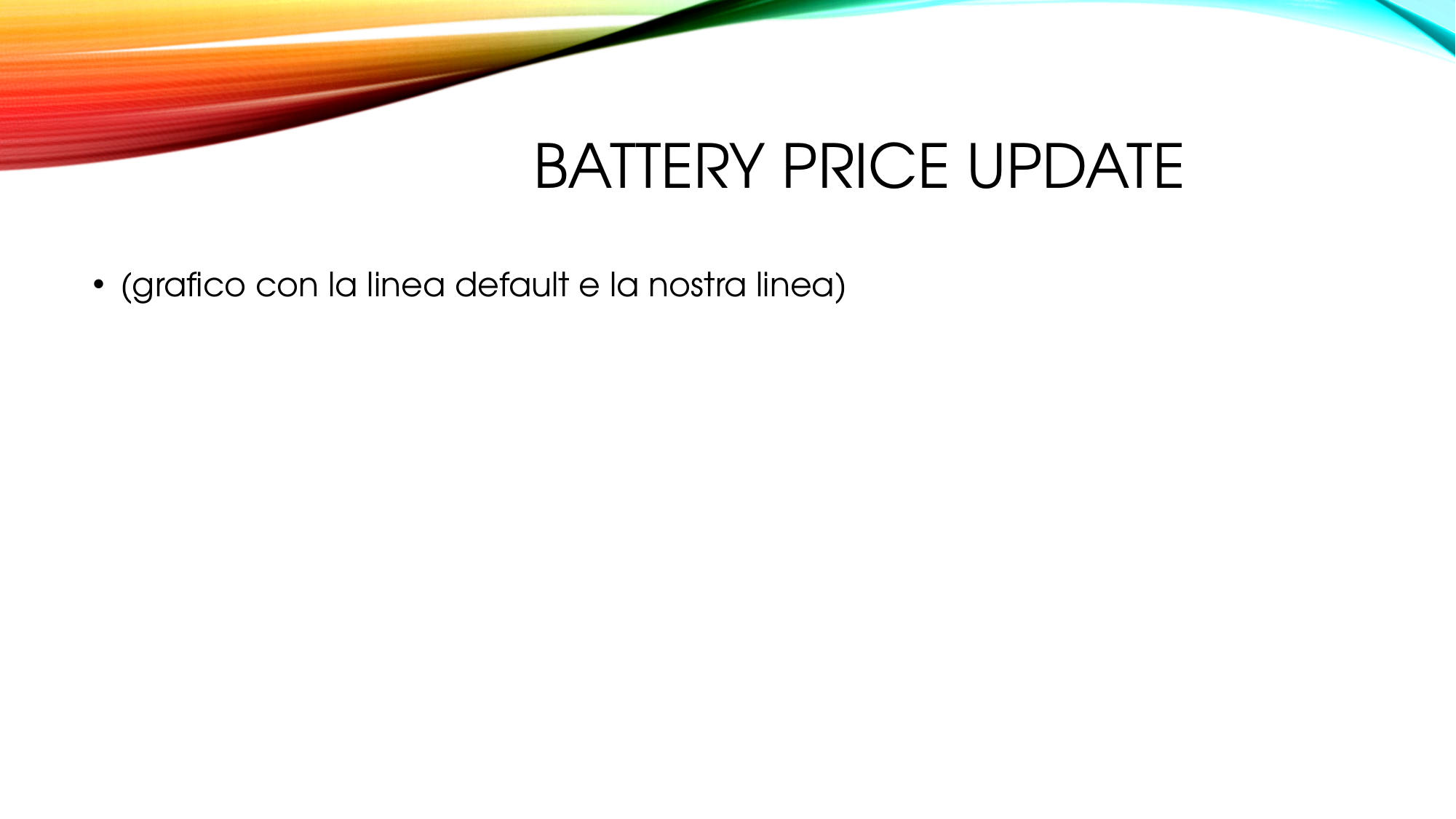

# Battery price update
(grafico con la linea default e la nostra linea)